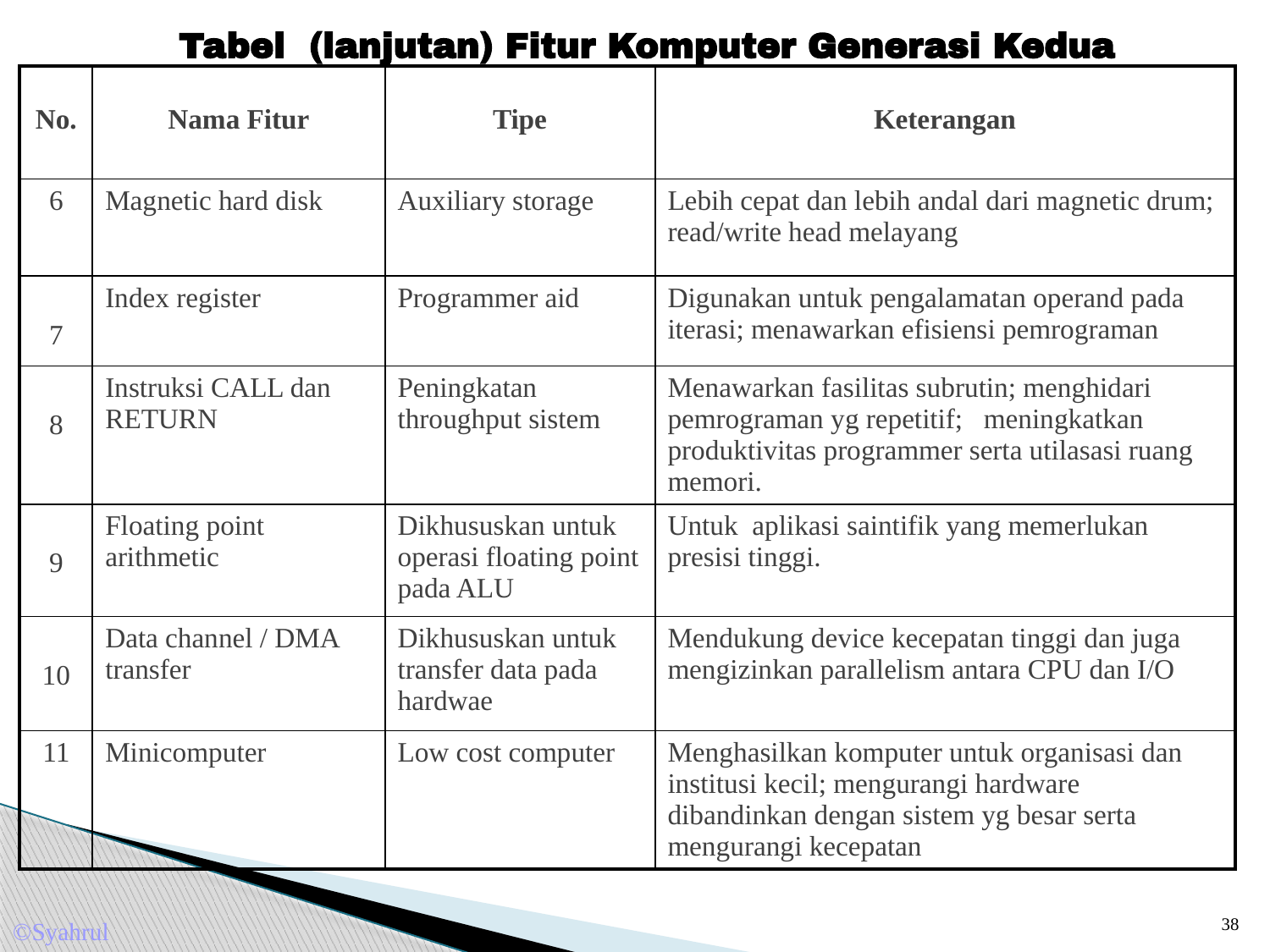

Tabel  (lanjutan) Fitur Komputer Generasi Kedua
| No. | Nama Fitur | Tipe | Keterangan |
| --- | --- | --- | --- |
| 6 | Magnetic hard disk | Auxiliary storage | Lebih cepat dan lebih andal dari magnetic drum; read/write head melayang |
| 7 | Index register | Programmer aid | Digunakan untuk pengalamatan operand pada iterasi; menawarkan efisiensi pemrograman |
| 8 | Instruksi CALL dan RETURN | Peningkatan throughput sistem | Menawarkan fasilitas subrutin; menghidari pemrograman yg repetitif; meningkatkan produktivitas programmer serta utilasasi ruang memori. |
| 9 | Floating point arithmetic | Dikhususkan untuk operasi floating point pada ALU | Untuk aplikasi saintifik yang memerlukan presisi tinggi. |
| 10 | Data channel / DMA transfer | Dikhususkan untuk transfer data pada hardwae | Mendukung device kecepatan tinggi dan juga mengizinkan parallelism antara CPU dan I/O |
| 11 | Minicomputer | Low cost computer | Menghasilkan komputer untuk organisasi dan institusi kecil; mengurangi hardware dibandinkan dengan sistem yg besar serta mengurangi kecepatan |
38